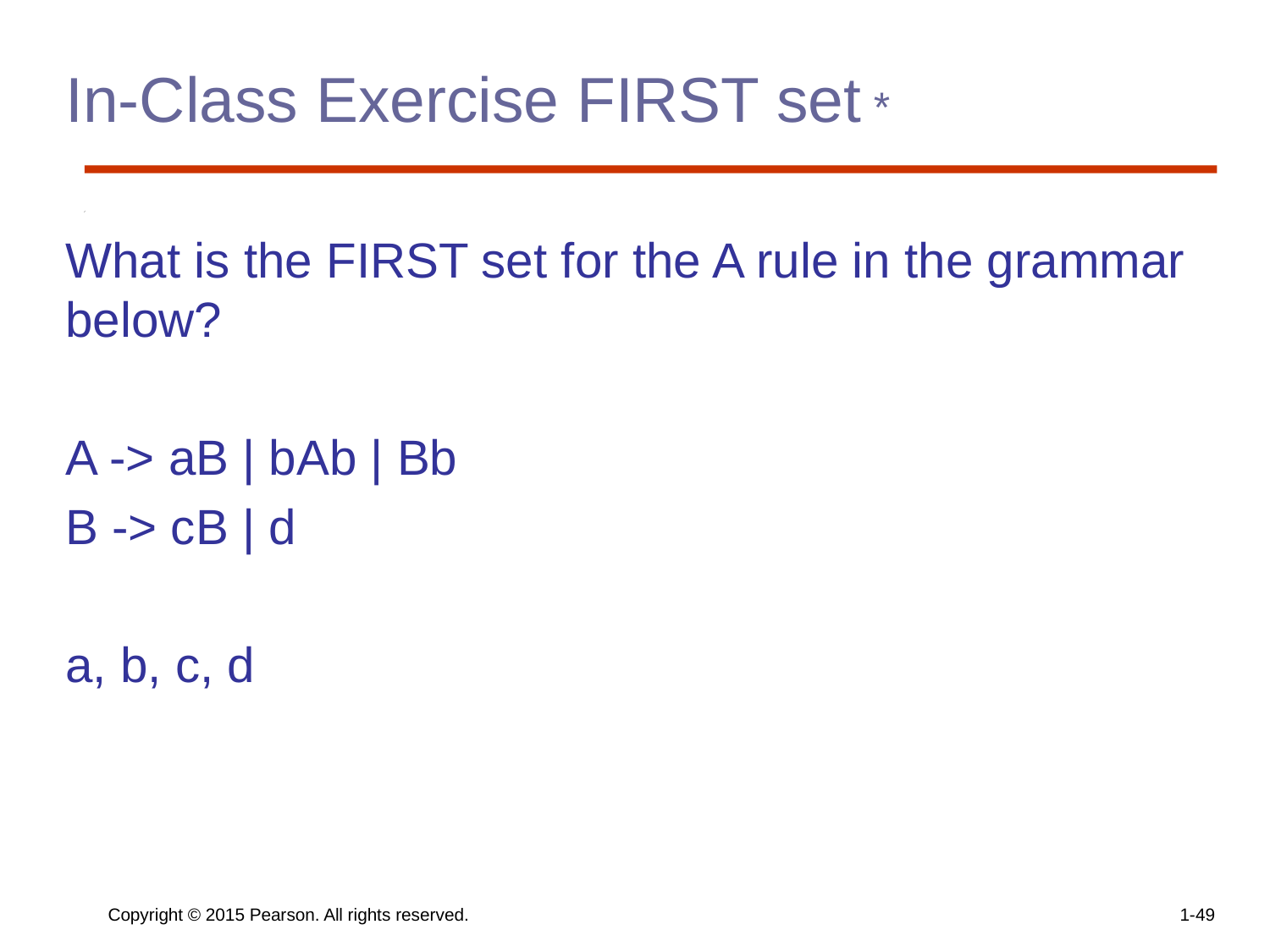

# In-Class Exercise FIRST set *
What is the FIRST set for the A rule in the grammar below?

A -> aB | bAb | Bb
B -> cB | d

a, b, c, d
Copyright © 2015 Pearson. All rights reserved.
1-49